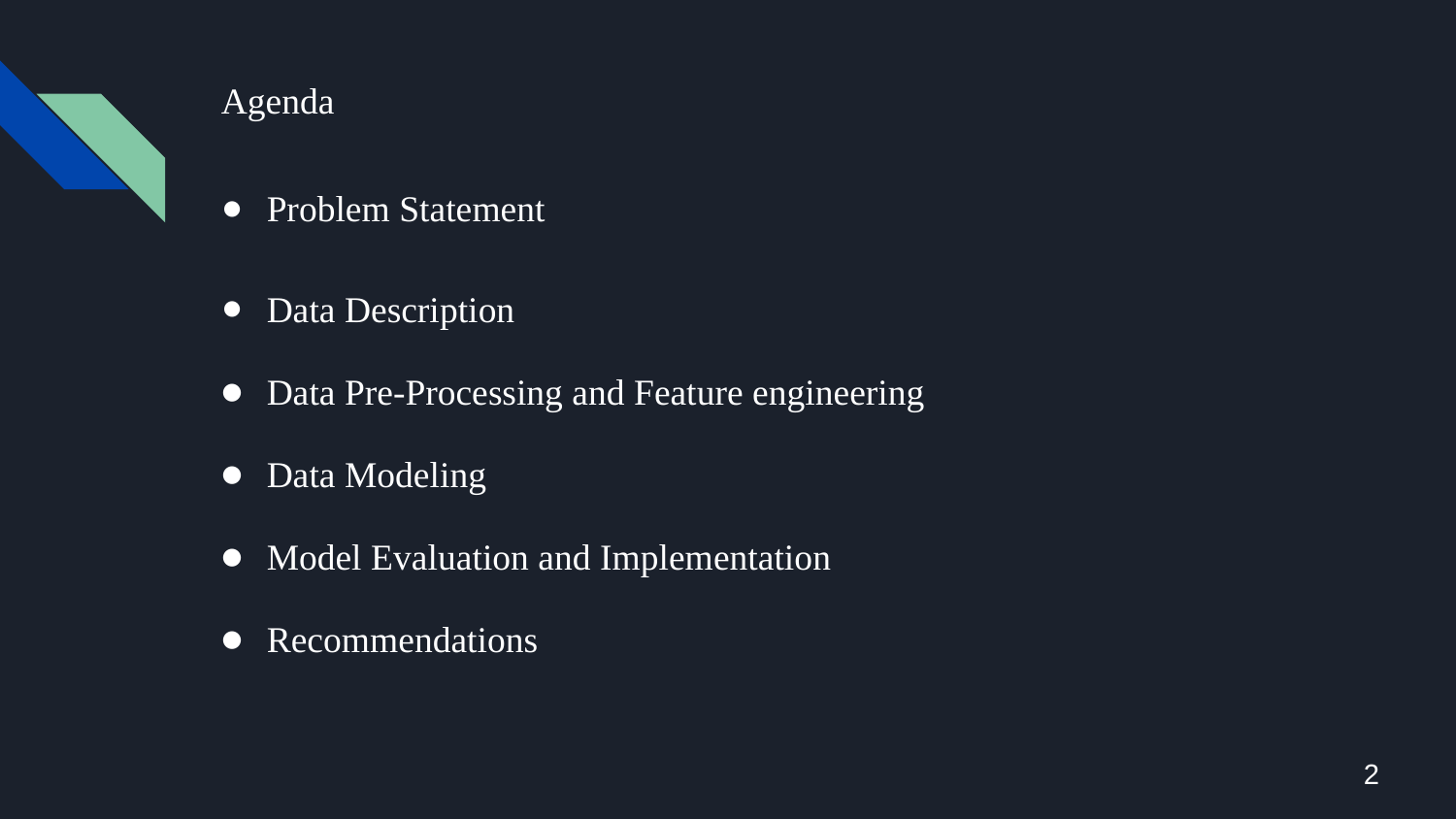

# Agenda
Problem Statement

Data Description
Data Pre-Processing and Feature engineering
Data Modeling
Model Evaluation and Implementation
Recommendations

2